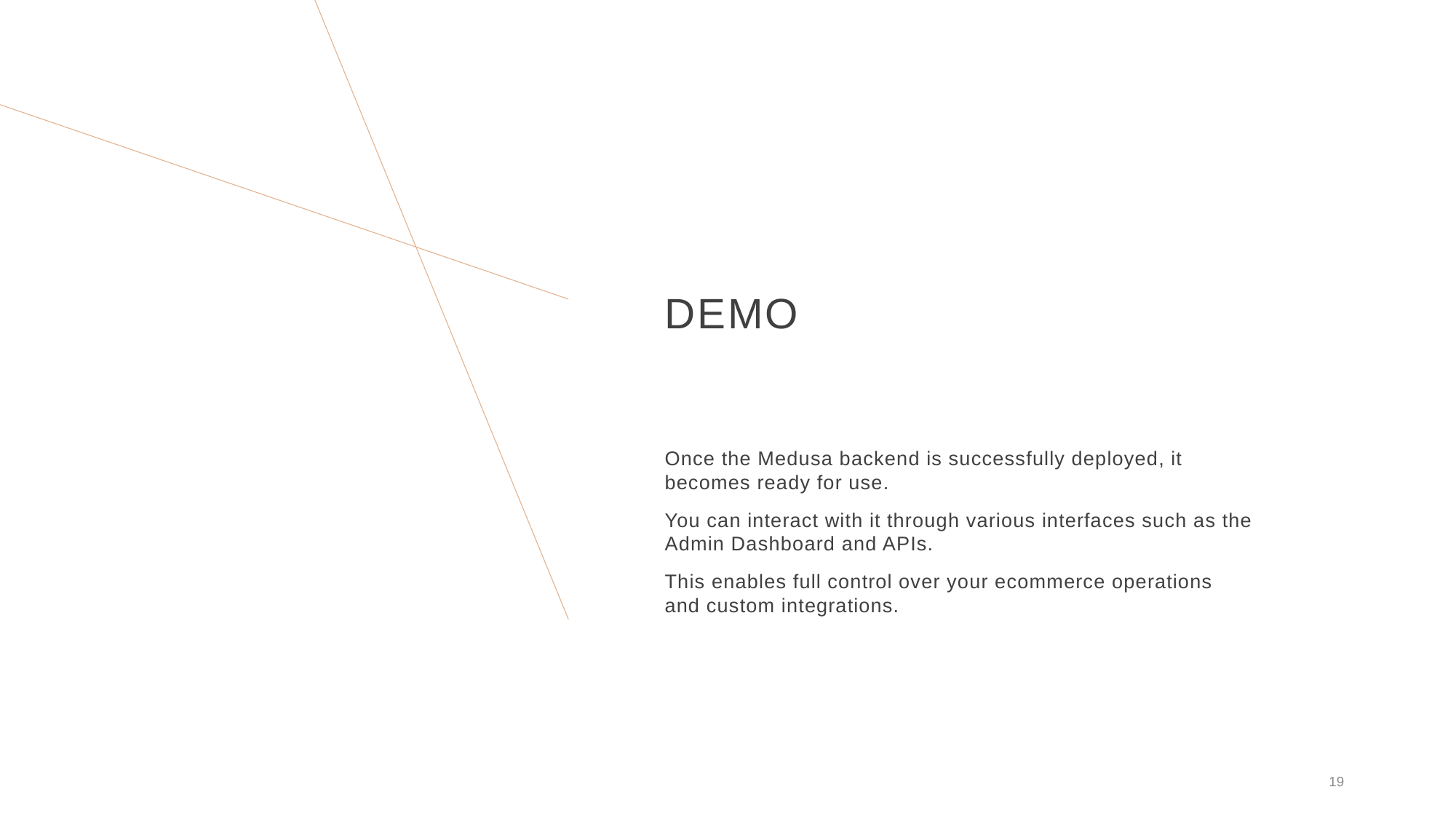

# Demo
Once the Medusa backend is successfully deployed, it becomes ready for use.
You can interact with it through various interfaces such as the Admin Dashboard and APIs.
This enables full control over your ecommerce operations and custom integrations.
19